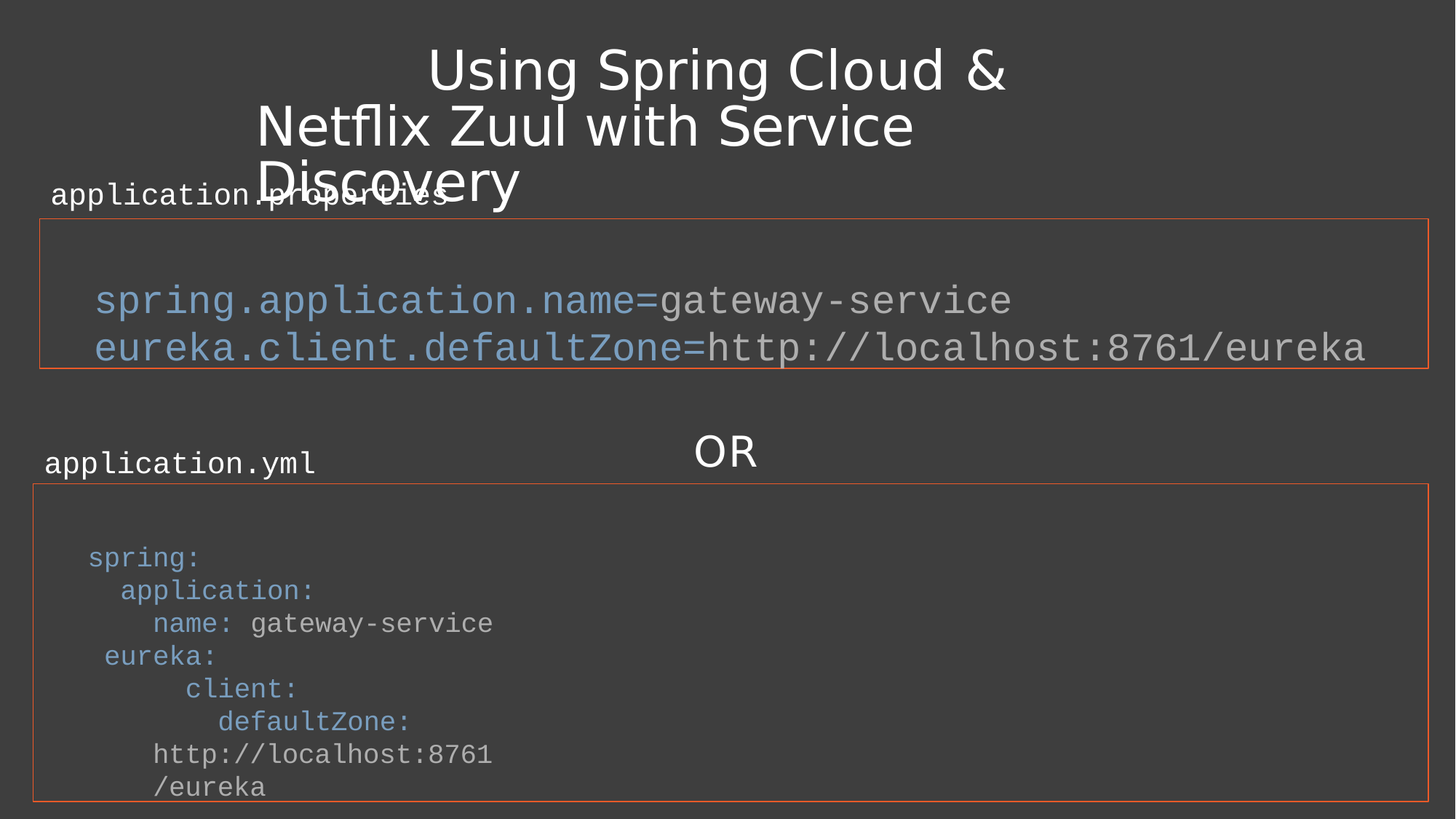

# Using Spring Cloud &  Netflix Zuul with Service Discovery
application.properties

spring.application.name=gateway-service  eureka.client.defaultZone=http://localhost:8761/eureka
OR
application.yml

spring:  application:
name: gateway-service  eureka:
client:
defaultZone: http://localhost:8761/eureka